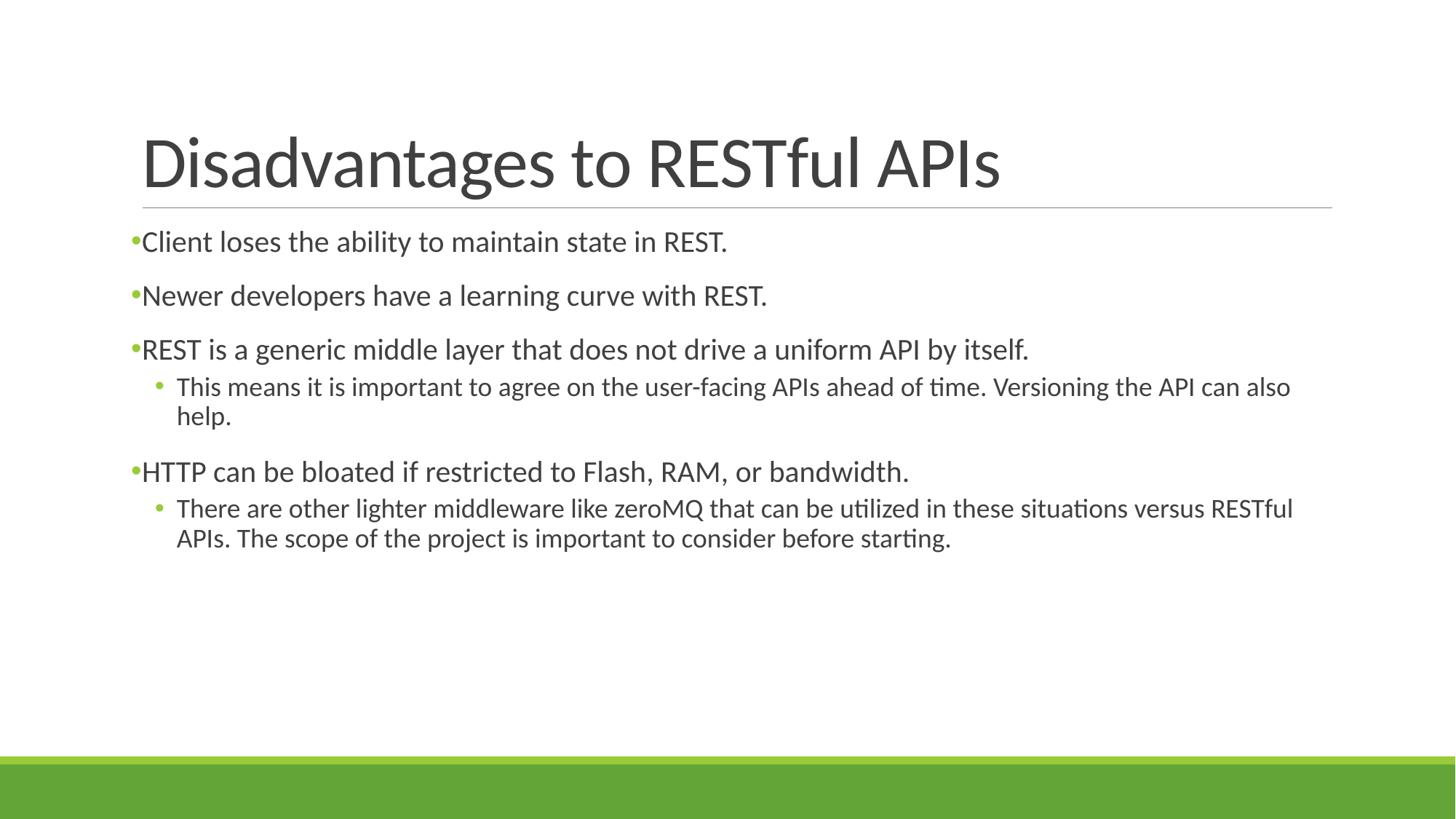

# Disadvantages to RESTful APIs
Client loses the ability to maintain state in REST.
Newer developers have a learning curve with REST.
REST is a generic middle layer that does not drive a uniform API by itself.
This means it is important to agree on the user-facing APIs ahead of time. Versioning the API can also help.
HTTP can be bloated if restricted to Flash, RAM, or bandwidth.
There are other lighter middleware like zeroMQ that can be utilized in these situations versus RESTful APIs. The scope of the project is important to consider before starting.